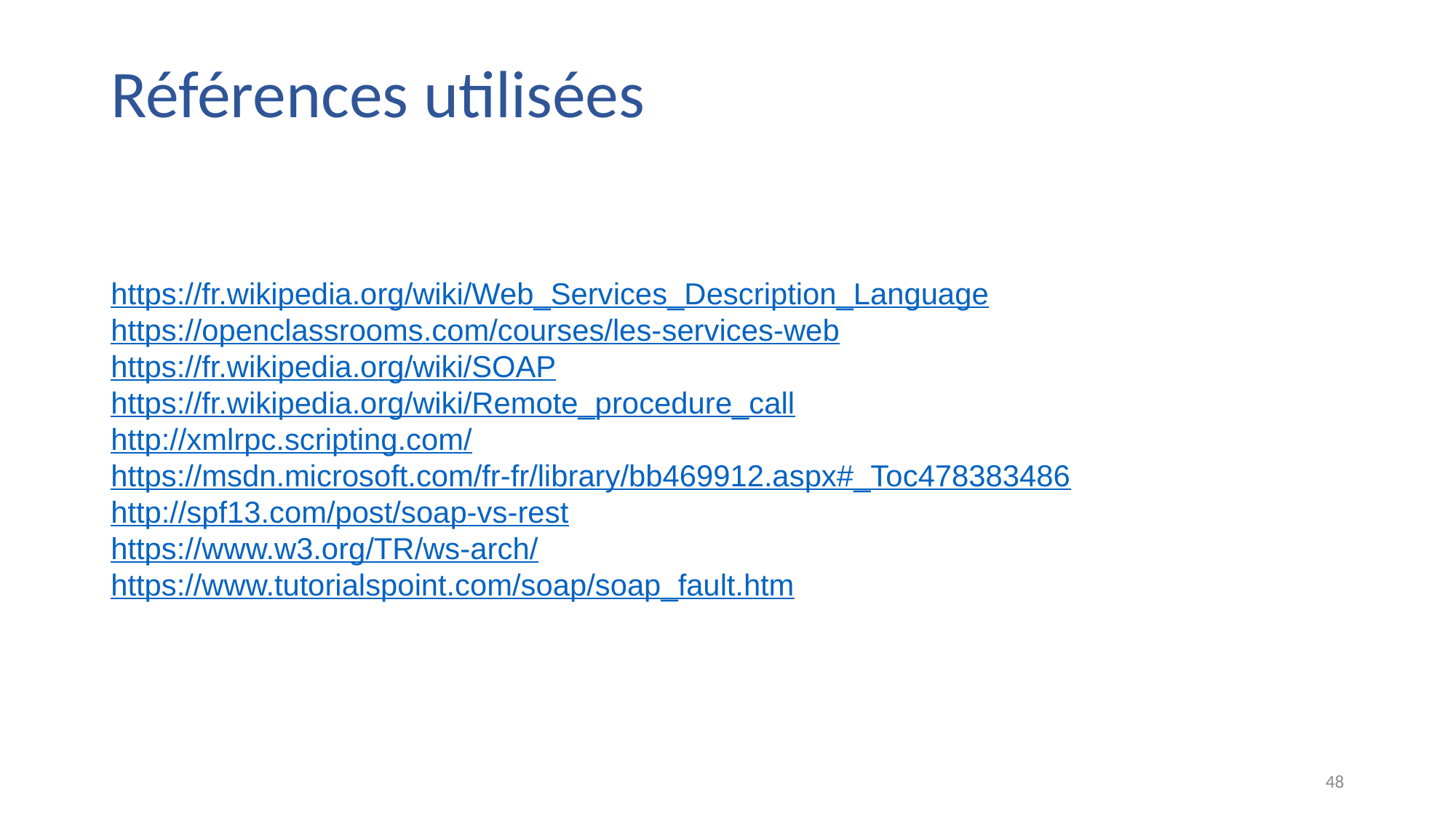

# Références utilisées
https://fr.wikipedia.org/wiki/Web_Services_Description_Language
https://openclassrooms.com/courses/les-services-web
https://fr.wikipedia.org/wiki/SOAP
https://fr.wikipedia.org/wiki/Remote_procedure_call
http://xmlrpc.scripting.com/
https://msdn.microsoft.com/fr-fr/library/bb469912.aspx#_Toc478383486
http://spf13.com/post/soap-vs-rest
https://www.w3.org/TR/ws-arch/
https://www.tutorialspoint.com/soap/soap_fault.htm

48